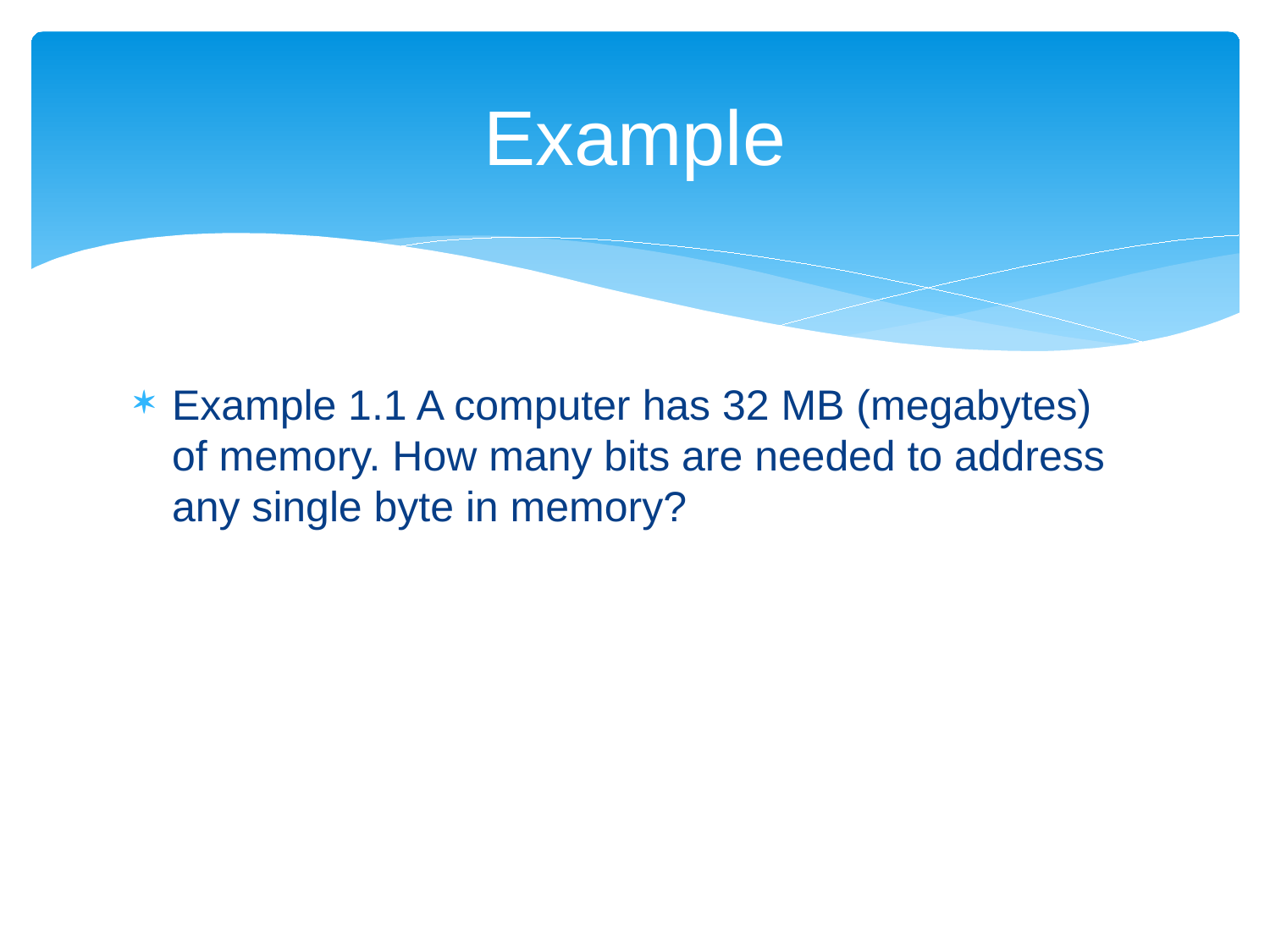

# Example
Example 1.1 A computer has 32 MB (megabytes) of memory. How many bits are needed to address any single byte in memory?